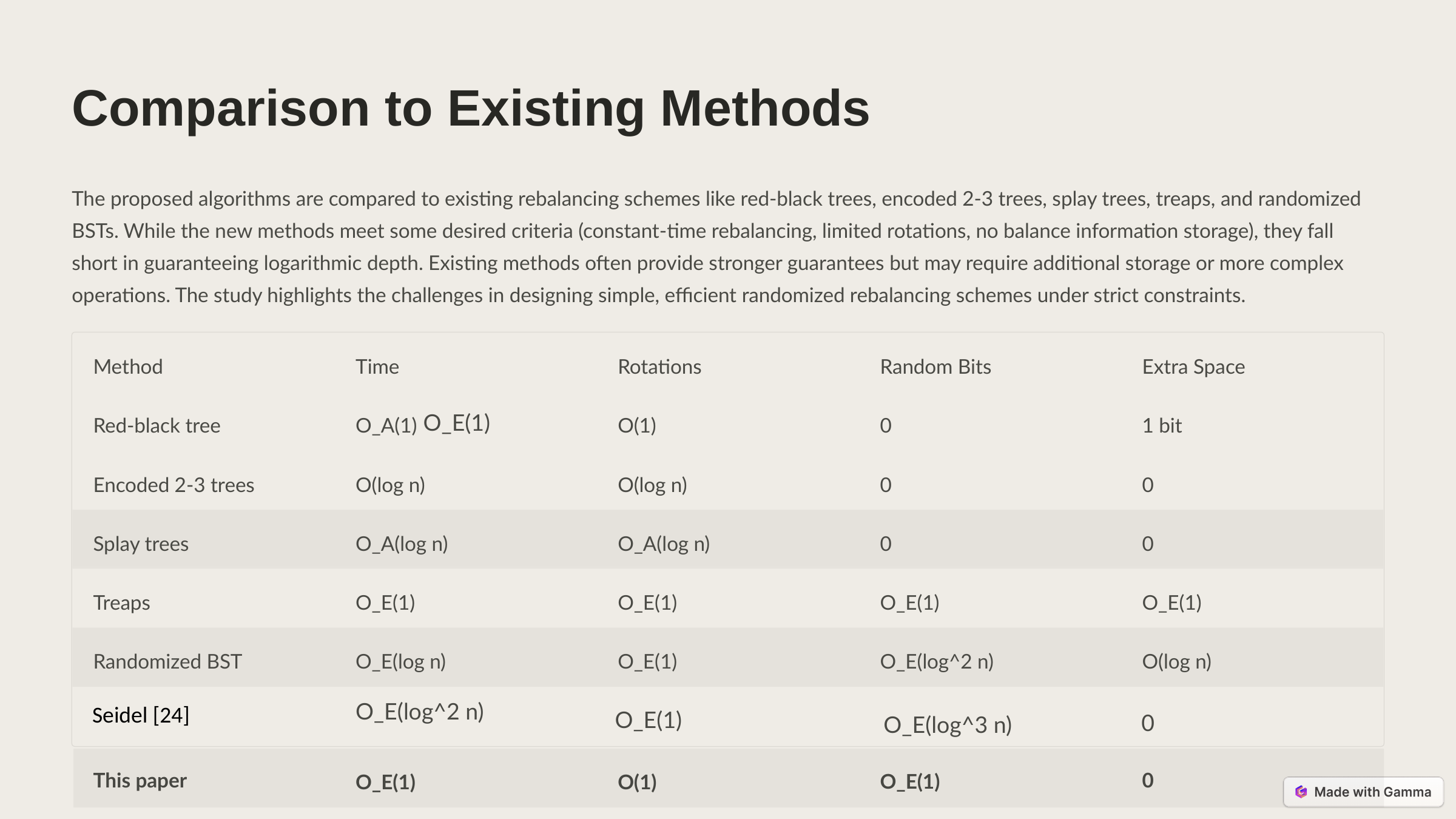

Comparison to Existing Methods
The proposed algorithms are compared to existing rebalancing schemes like red-black trees, encoded 2-3 trees, splay trees, treaps, and randomized BSTs. While the new methods meet some desired criteria (constant-time rebalancing, limited rotations, no balance information storage), they fall short in guaranteeing logarithmic depth. Existing methods often provide stronger guarantees but may require additional storage or more complex operations. The study highlights the challenges in designing simple, efficient randomized rebalancing schemes under strict constraints.

Method
Time
Rotations
Random Bits
Extra Space
O_E(1)
Red-black tree
O_A(1)
O(1)
0
1 bit

Encoded 2-3 trees
O(log n)
O(log n)
0
0

Splay trees
O_A(log n)
O_A(log n)
0
0

Treaps
O_E(1)
O_E(1)
O_E(1)
O_E(1)

Randomized BST
O_E(log n)
O_E(1)
O_E(log^2 n)
O(log n)
O_E(log^2 n)

Seidel [24]
O_E(1)
0
O_E(log^3 n)

This paper
0
O_E(1)
O_E(1)
O(1)